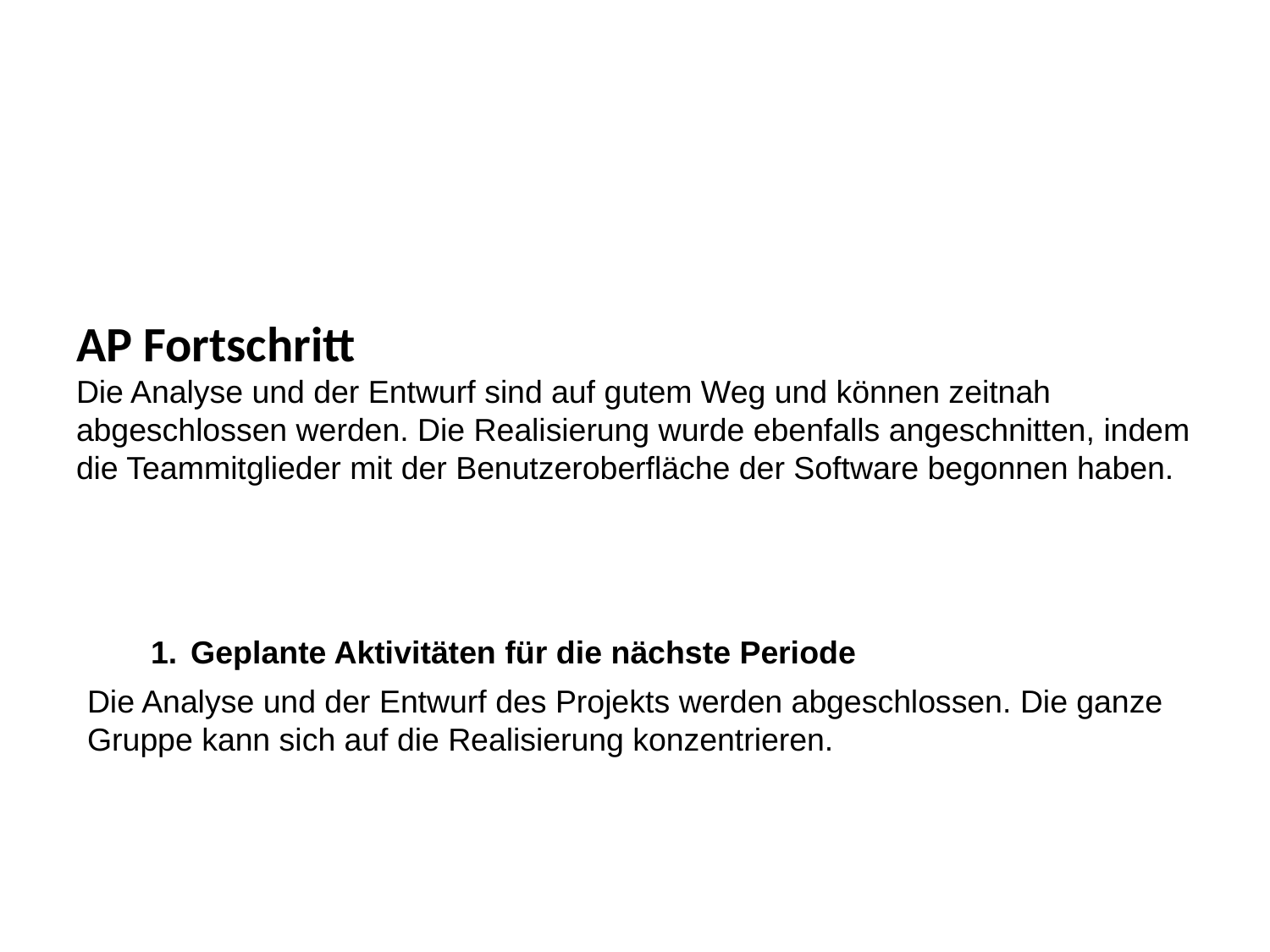

# AP Fortschritt
Die Analyse und der Entwurf sind auf gutem Weg und können zeitnah abgeschlossen werden. Die Realisierung wurde ebenfalls angeschnitten, indem die Teammitglieder mit der Benutzeroberfläche der Software begonnen haben.

Geplante Aktivitäten für die nächste Periode
Die Analyse und der Entwurf des Projekts werden abgeschlossen. Die ganze Gruppe kann sich auf die Realisierung konzentrieren.